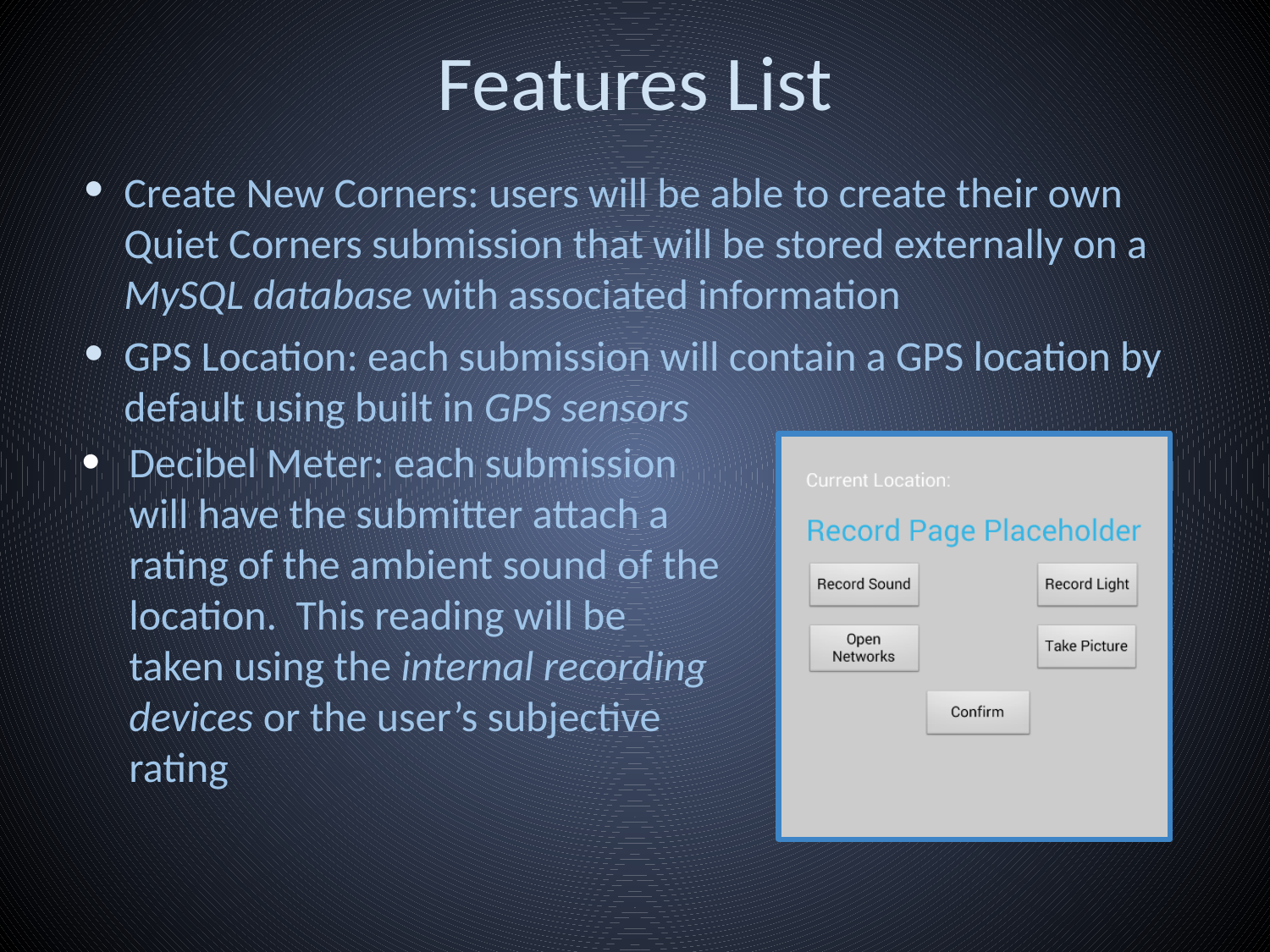

# Features List
Create New Corners: users will be able to create their own Quiet Corners submission that will be stored externally on a MySQL database with associated information
GPS Location: each submission will contain a GPS location by default using built in GPS sensors
Decibel Meter: each submission will have the submitter attach a rating of the ambient sound of the location.  This reading will be taken using the internal recording devices or the user’s subjective rating